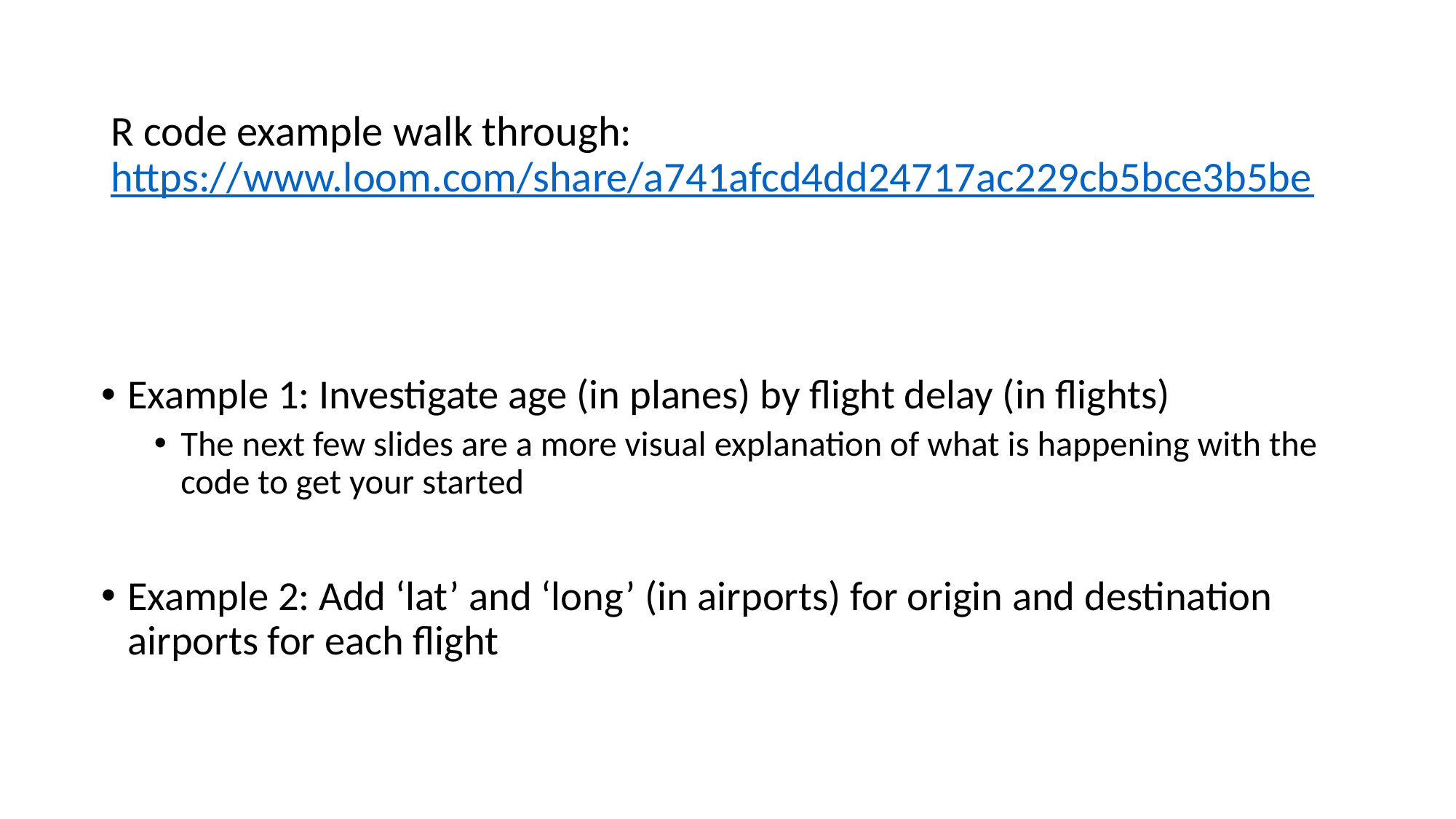

# R code example walk through: https://www.loom.com/share/a741afcd4dd24717ac229cb5bce3b5be
Example 1: Investigate age (in planes) by flight delay (in flights)
The next few slides are a more visual explanation of what is happening with the code to get your started

Example 2: Add ‘lat’ and ‘long’ (in airports) for origin and destination airports for each flight